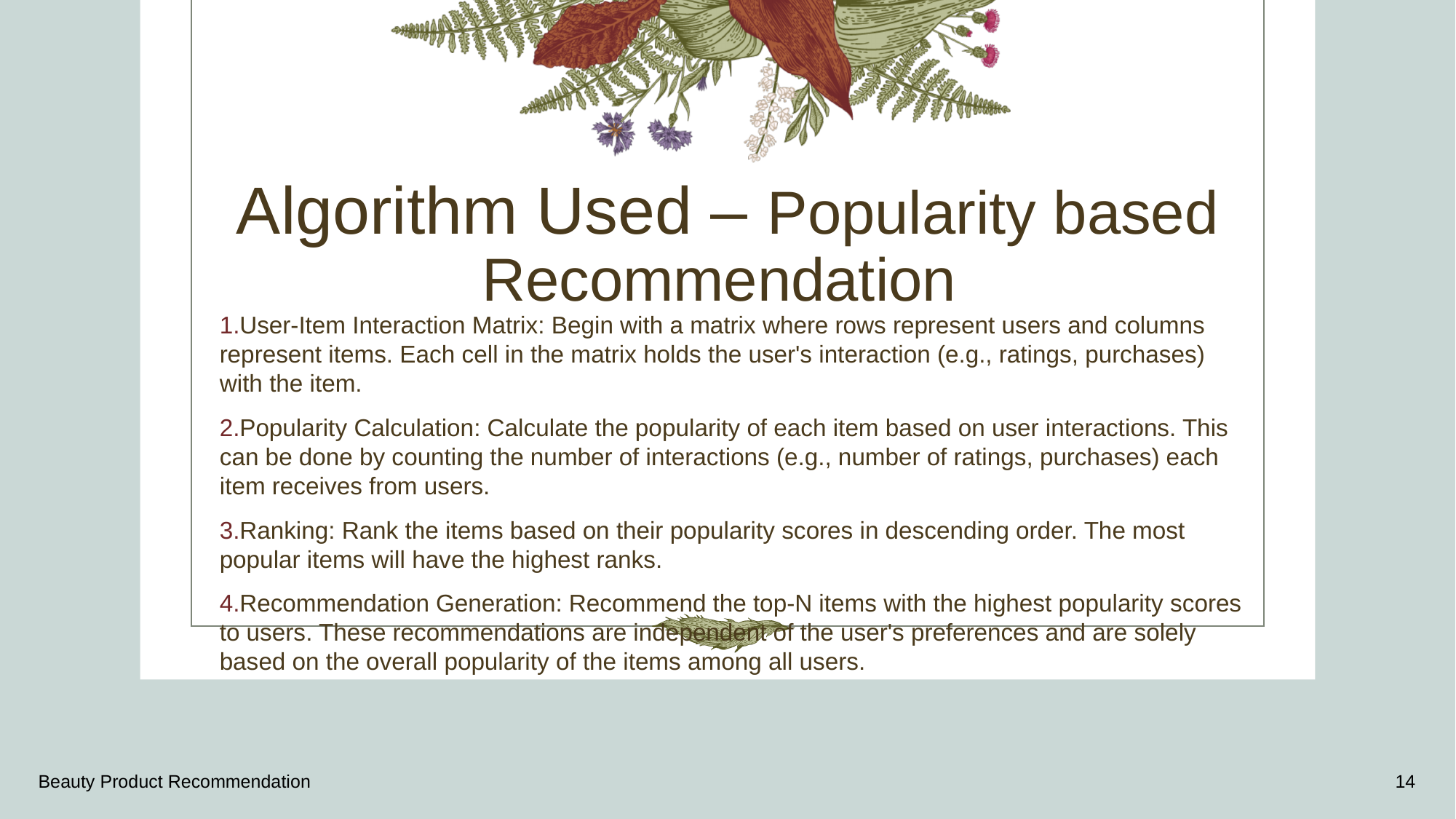

# Algorithm Used – Popularity based Recommendation
User-Item Interaction Matrix: Begin with a matrix where rows represent users and columns represent items. Each cell in the matrix holds the user's interaction (e.g., ratings, purchases) with the item.
Popularity Calculation: Calculate the popularity of each item based on user interactions. This can be done by counting the number of interactions (e.g., number of ratings, purchases) each item receives from users.
Ranking: Rank the items based on their popularity scores in descending order. The most popular items will have the highest ranks.
Recommendation Generation: Recommend the top-N items with the highest popularity scores to users. These recommendations are independent of the user's preferences and are solely based on the overall popularity of the items among all users.
Beauty Product Recommendation
14